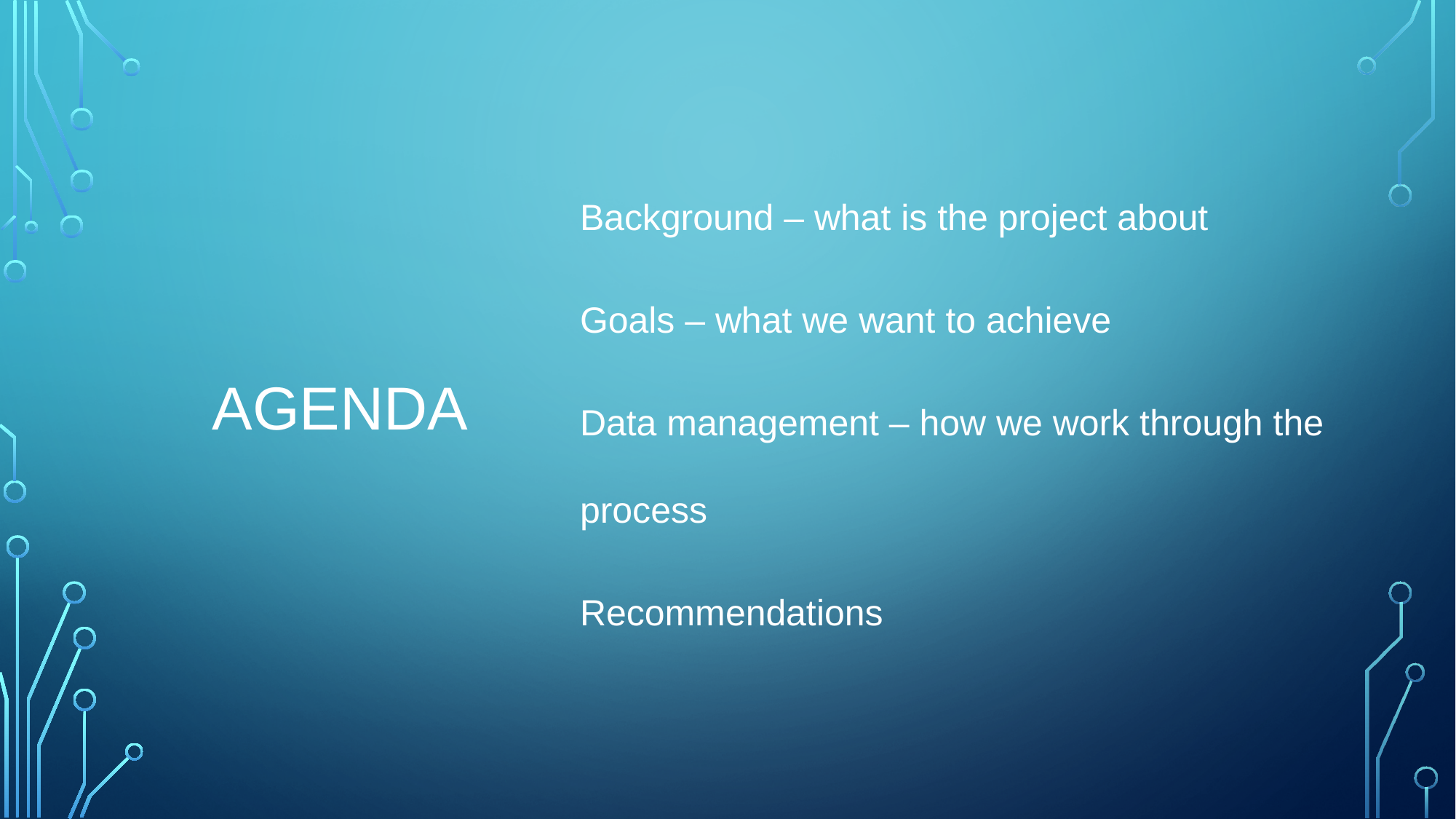

Background – what is the project about
Goals – what we want to achieve
Data management – how we work through the process
Recommendations
# Agenda